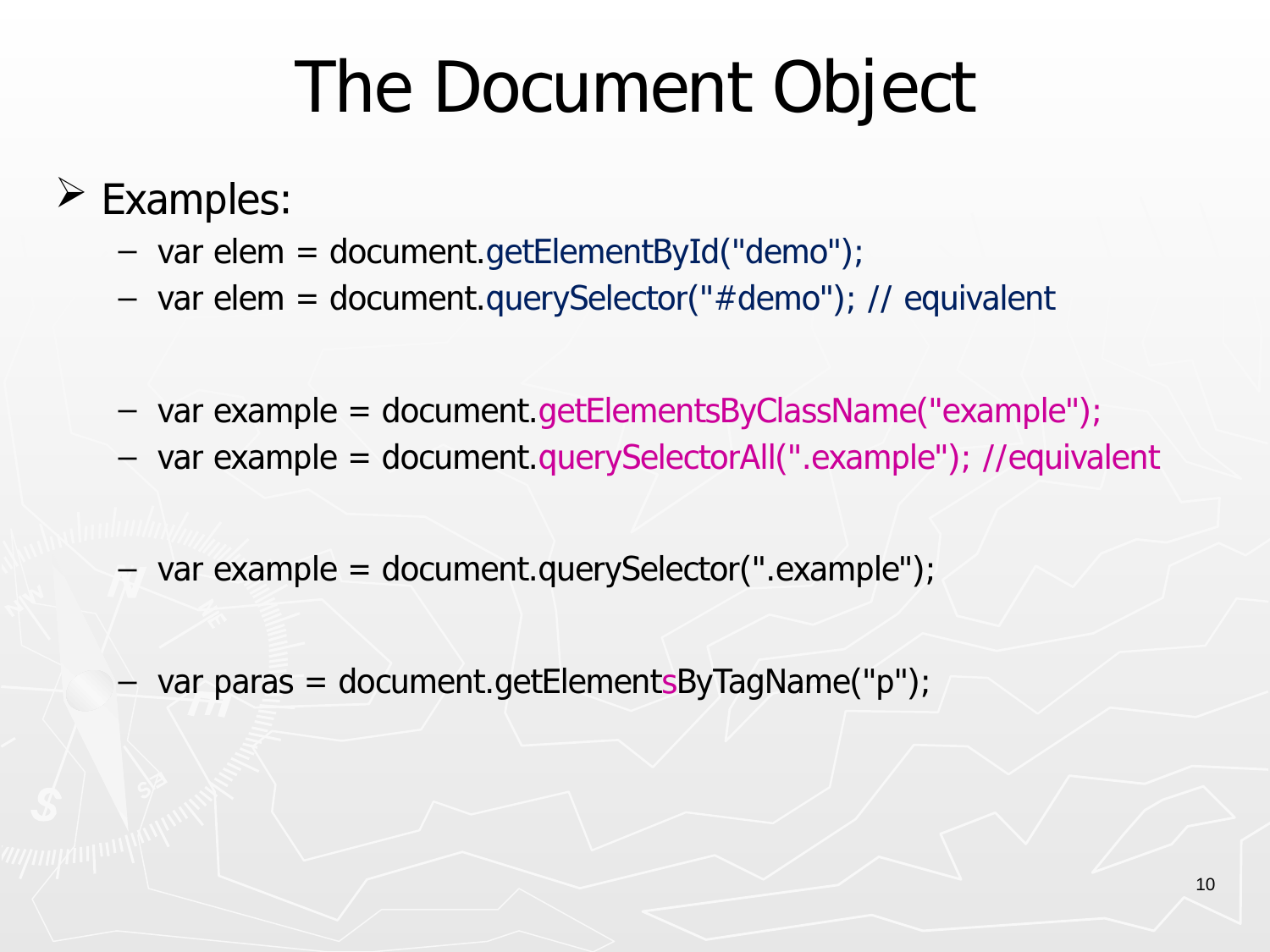

# The Document Object
Examples:
var elem = document.getElementById("demo");
var elem = document.querySelector("#demo"); // equivalent

var example = document.getElementsByClassName("example");
var example = document.querySelectorAll(".example"); //equivalent

var example = document.querySelector(".example");

var paras = document.getElementsByTagName("p");

10